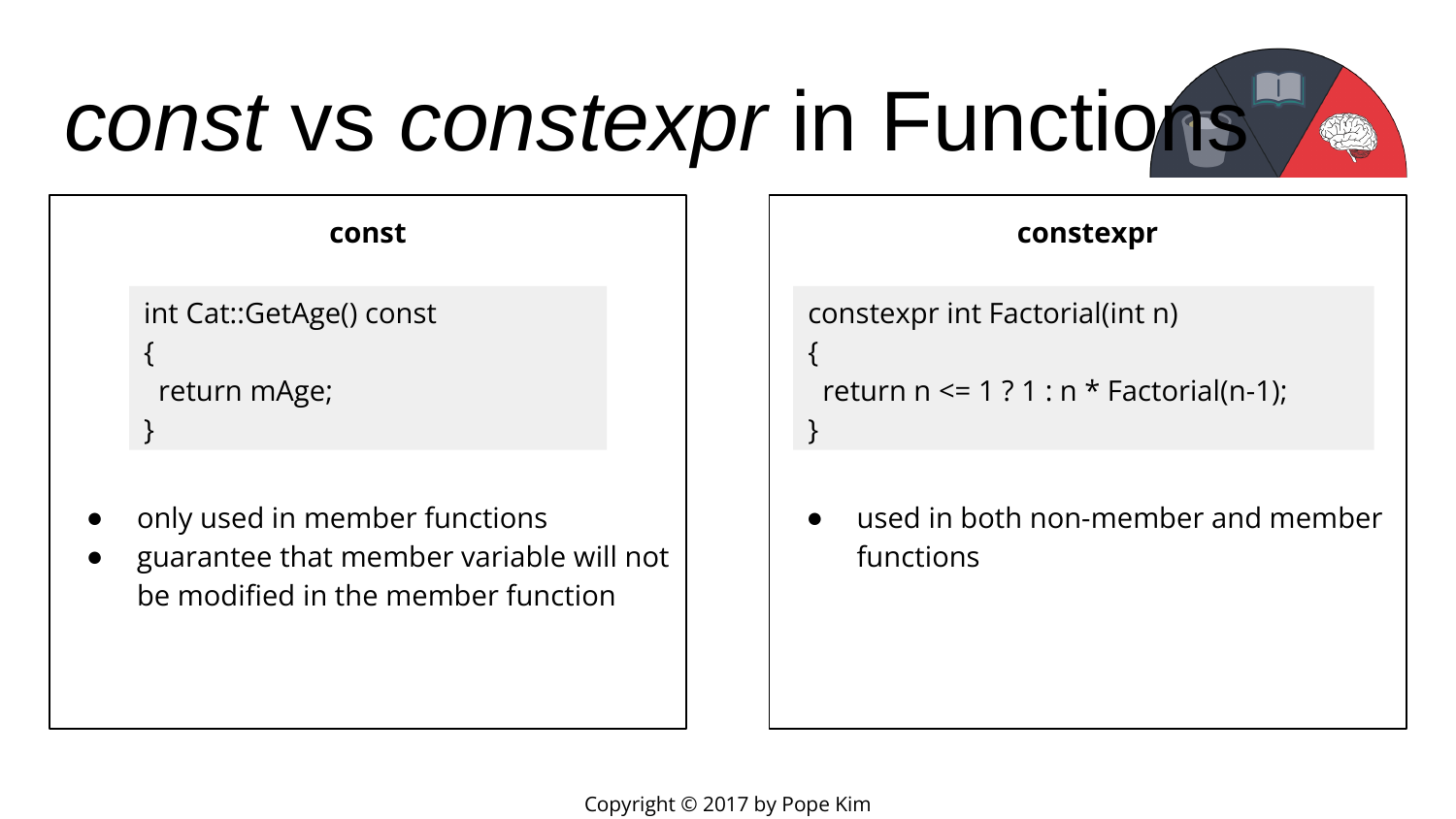

# const vs constexpr in Functions
const

only used in member functions
guarantee that member variable will not be modified in the member function
constexpr

used in both non-member and member functions
int Cat::GetAge() const
{
  return mAge;
}
constexpr int Factorial(int n)
{
  return n <= 1 ? 1 : n * Factorial(n-1);
}